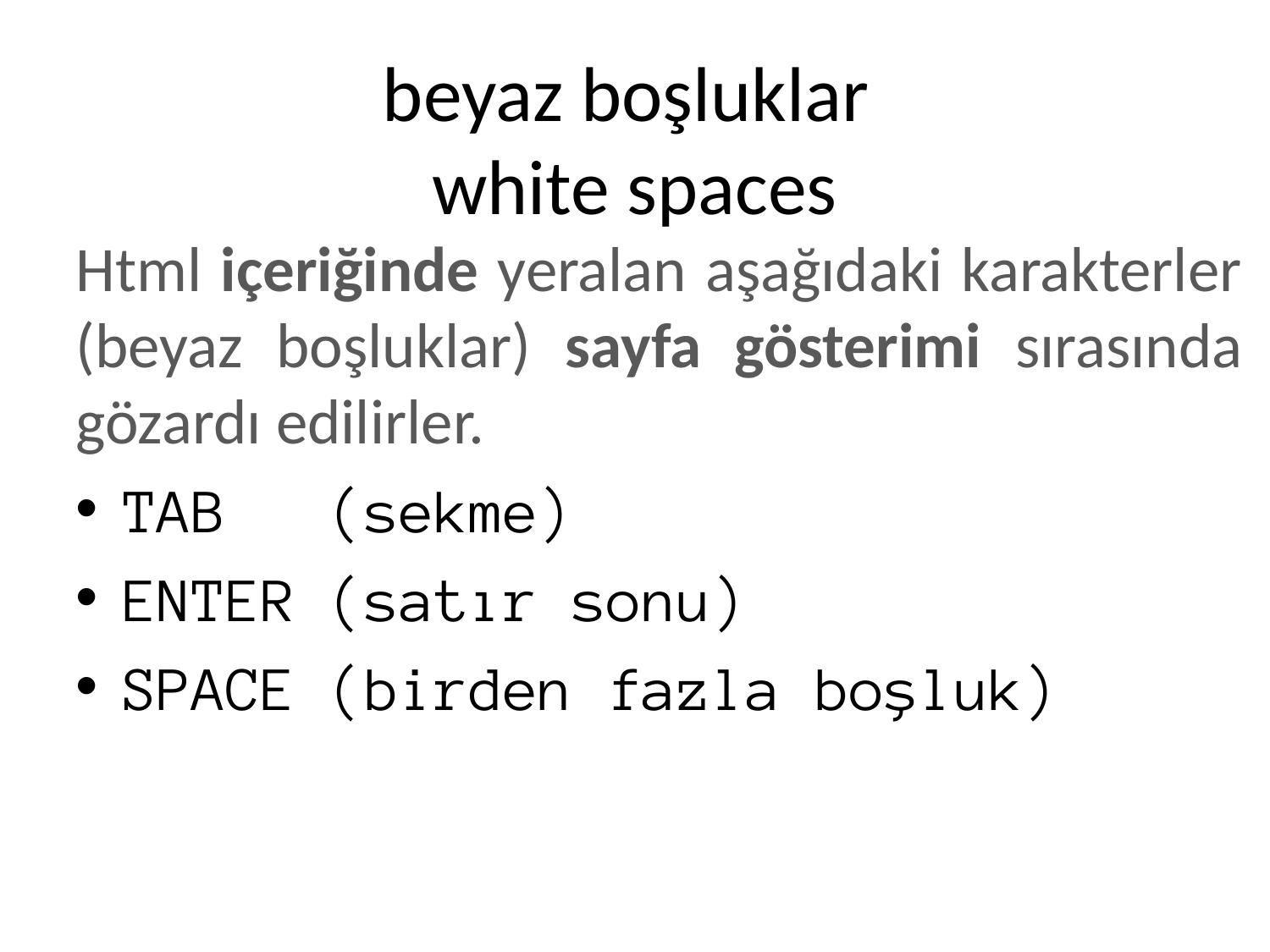

beyaz boşluklar
white spaces
Html içeriğinde yeralan aşağıdaki karakterler (beyaz boşluklar) sayfa gösterimi sırasında gözardı edilirler.
TAB   (sekme)
ENTER (satır sonu)
SPACE (birden fazla boşluk)